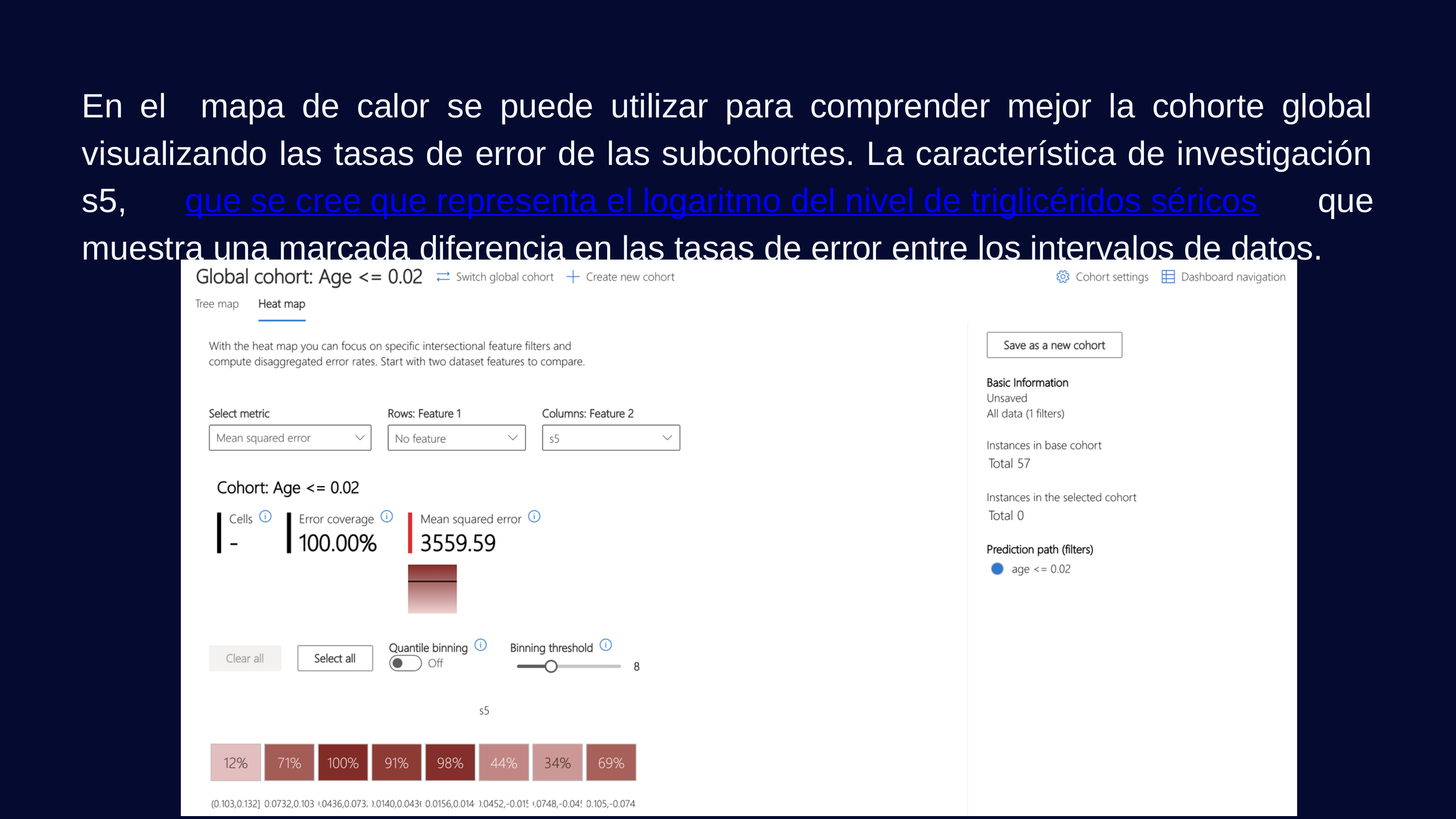

En el  mapa de calor se puede utilizar para comprender mejor la cohorte global visualizando las tasas de error de las subcohortes. La característica de investigación s5, que se cree que representa el logaritmo del nivel de triglicéridos séricos que muestra una marcada diferencia en las tasas de error entre los intervalos de datos.